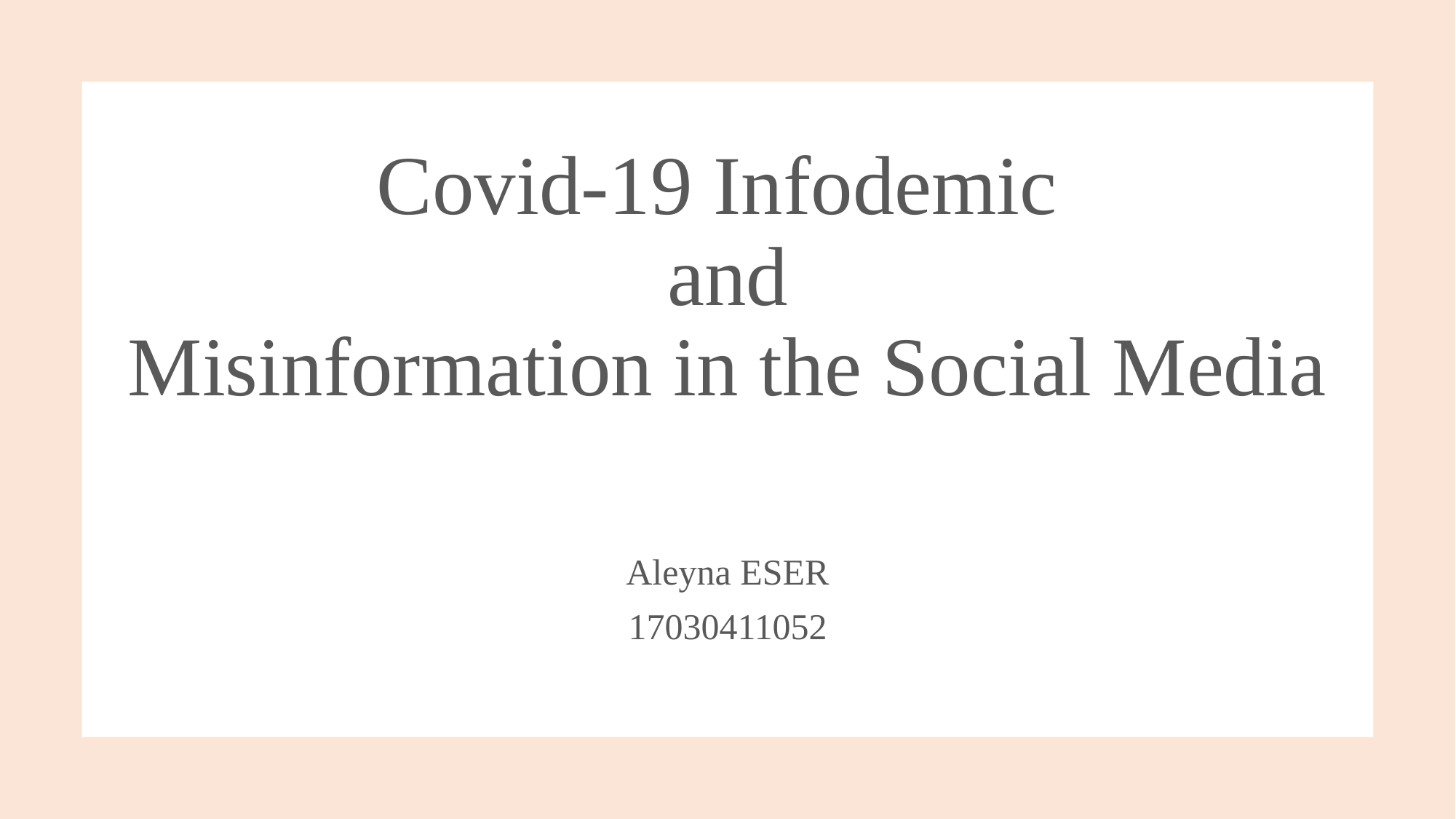

# Covid-19 Infodemic and Misinformation in the Social Media
Aleyna ESER
17030411052